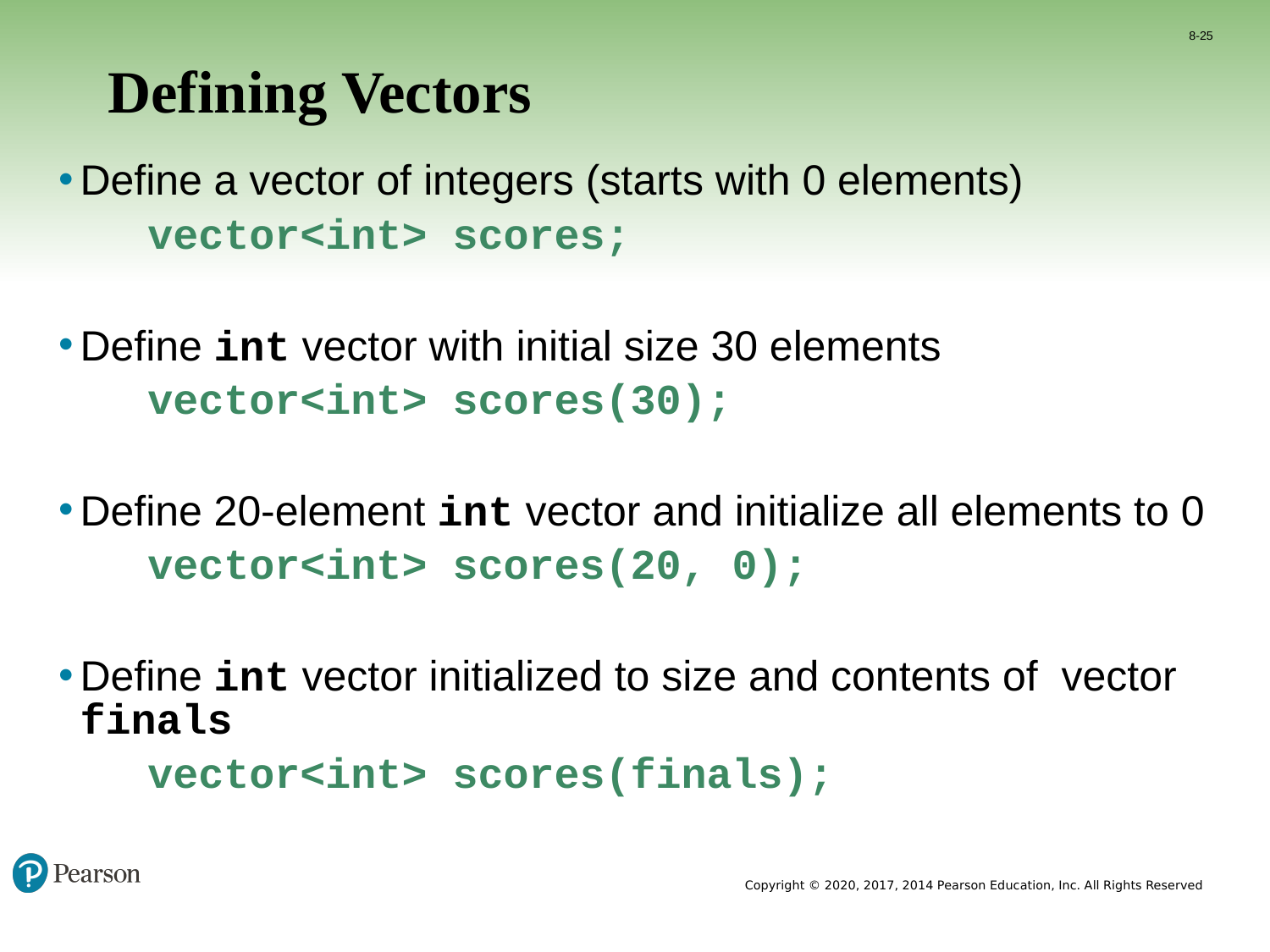

# Defining Vectors
8-25
Define a vector of integers (starts with 0 elements)
	vector<int> scores;

Define int vector with initial size 30 elements
	vector<int> scores(30);

Define 20-element int vector and initialize all elements to 0
	vector<int> scores(20, 0);

Define int vector initialized to size and contents of  vector finals
	vector<int> scores(finals);